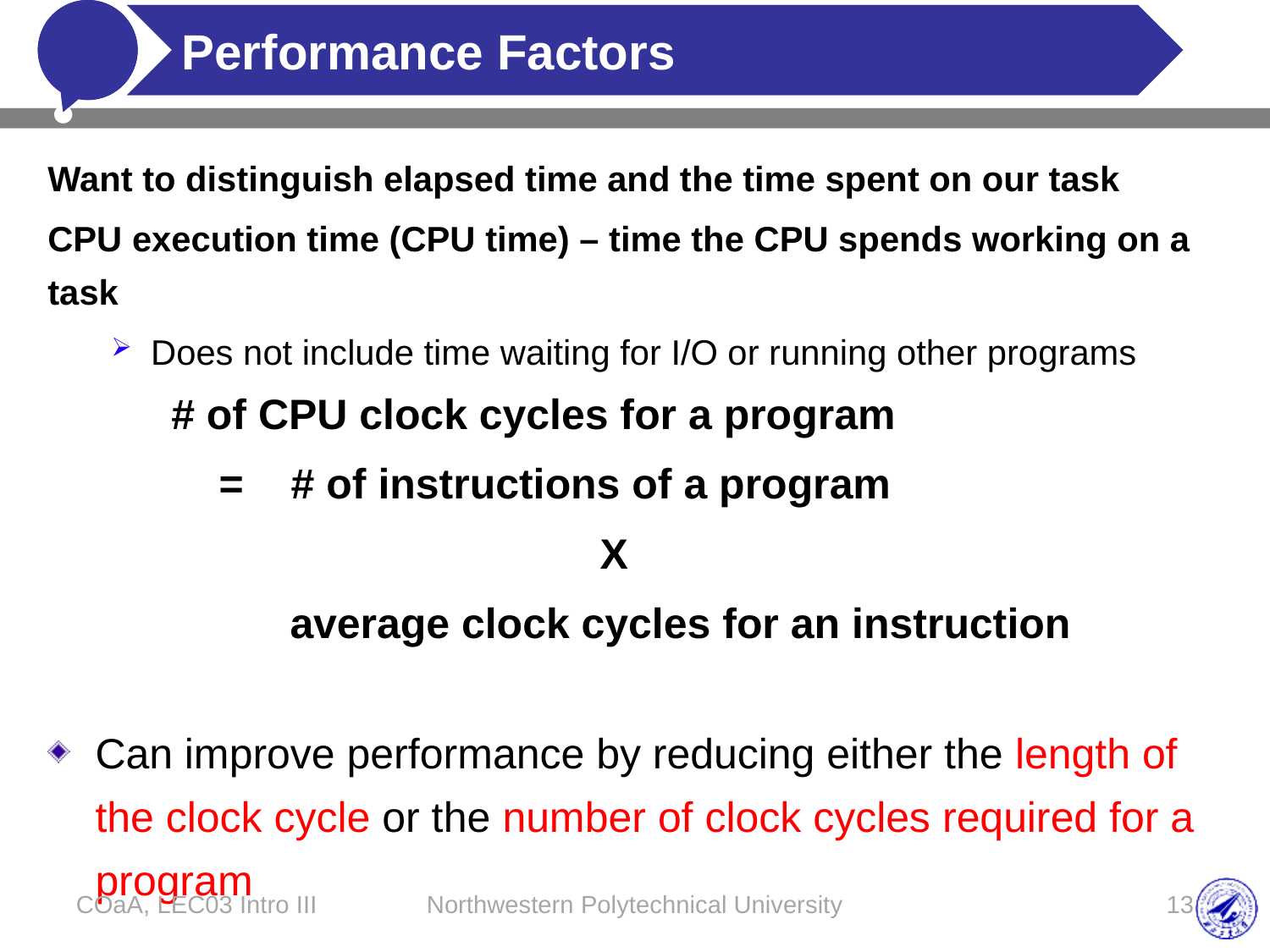

# Performance Factors

Want to distinguish elapsed time and the time spent on our task
CPU execution time (CPU time) – time the CPU spends working on a task
Does not include time waiting for I/O or running other programs

Can improve performance by reducing either the length of the clock cycle or the number of clock cycles required for a program

# of CPU clock cycles for a program
	=    # of instructions of a program
				X
	      average clock cycles for an instruction
COaA, LEC03 Intro III
Northwestern Polytechnical University
13